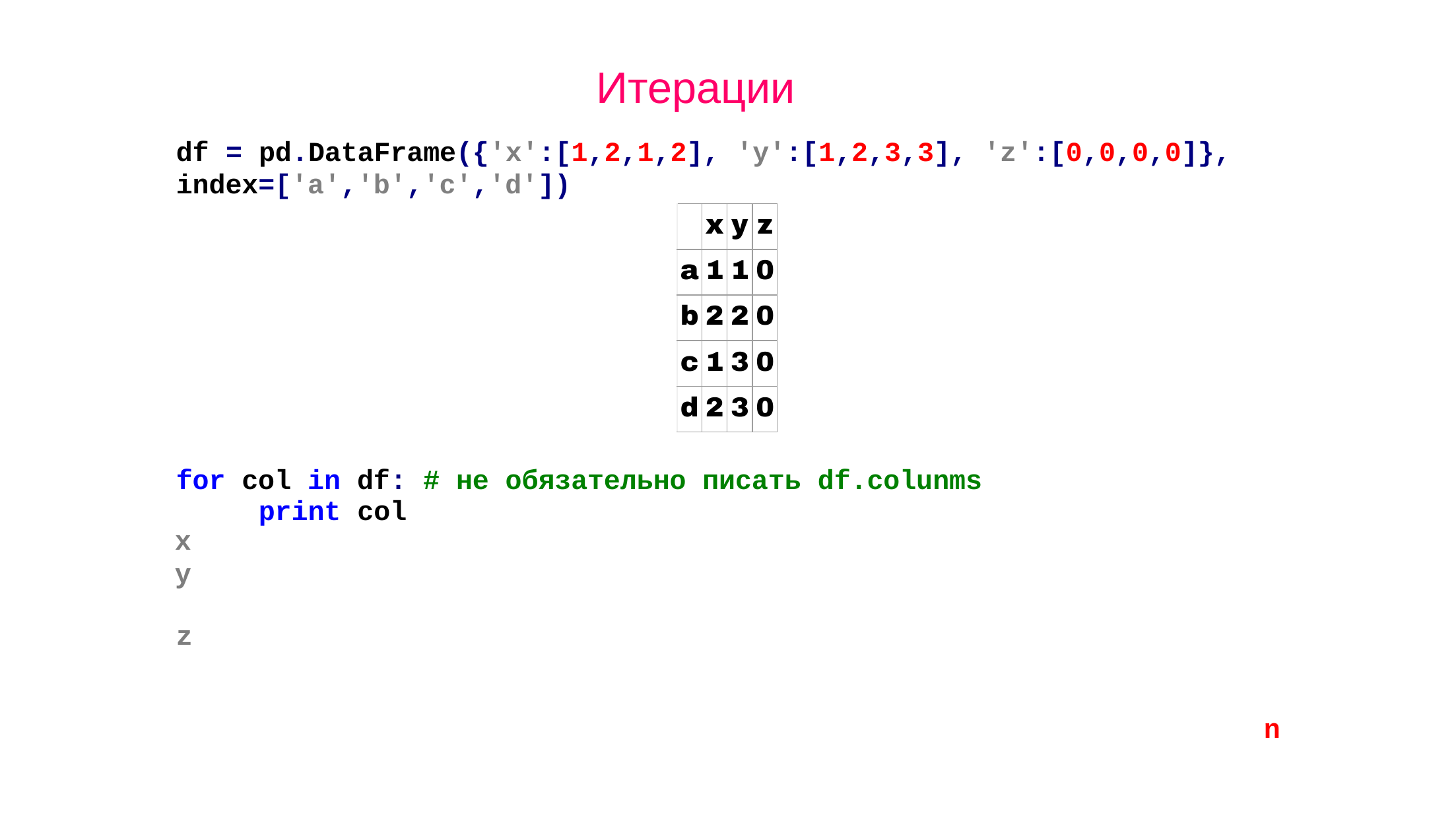

# Итерации
df = pd.DataFrame({'x':[1,2,1,2], 'y':[1,2,3,3], 'z':[0,0,0,0]},
index=['a','b','c','d'])
|  | x | y | z |
| --- | --- | --- | --- |
| a | 1 | 1 | 0 |
| b | 2 | 2 | 0 |
| c | 1 | 3 | 0 |
| d | 2 | 3 | 0 |
for col in df: # не обязательно писать df.colunms  print col
x
y  z
n
29 октября 2015 года
Курс «Алгоритмы, модели, алгебры»